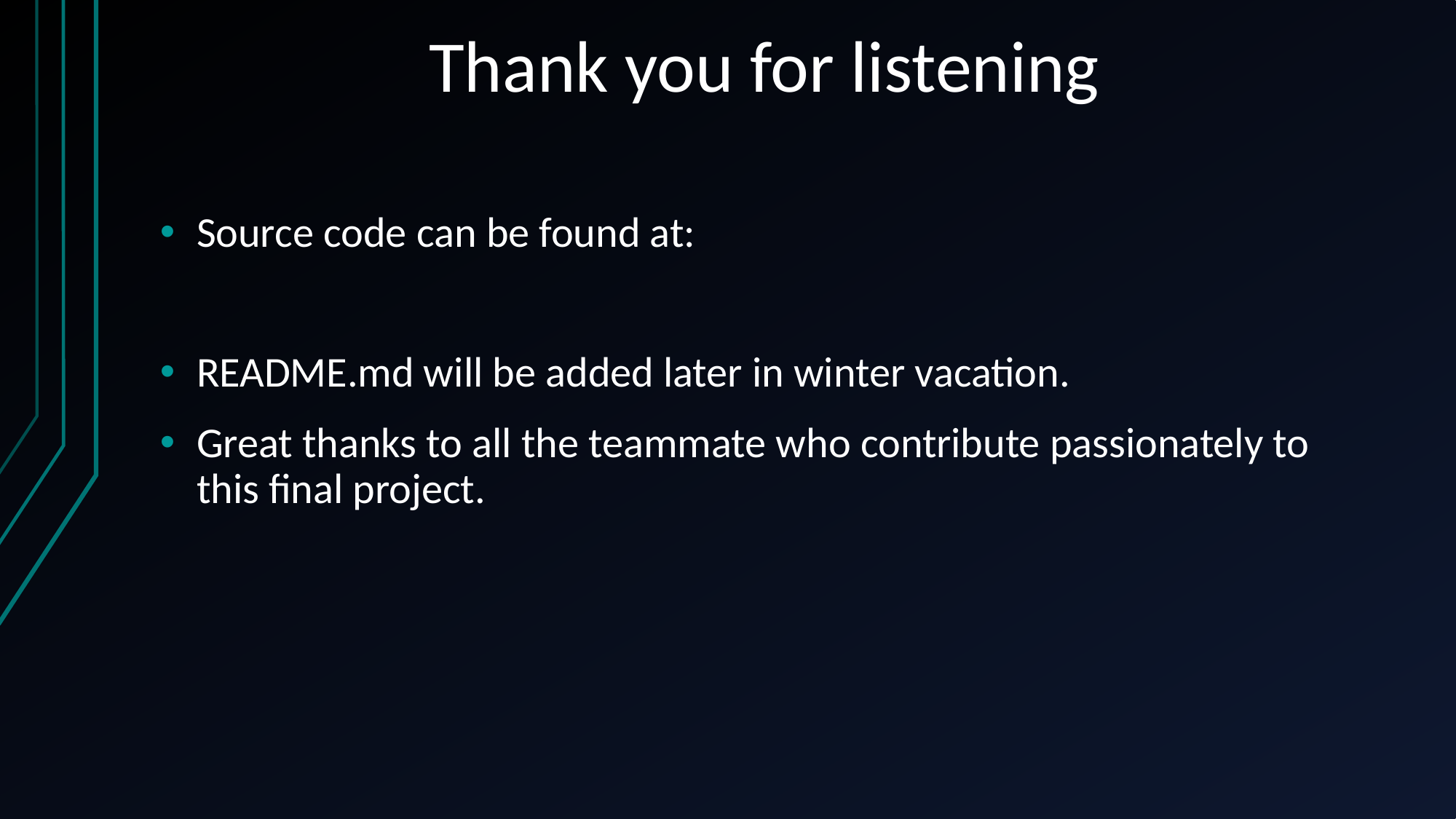

# Thank you for listening
Source code can be found at:

README.md will be added later in winter vacation.
Great thanks to all the teammate who contribute passionately to this final project.